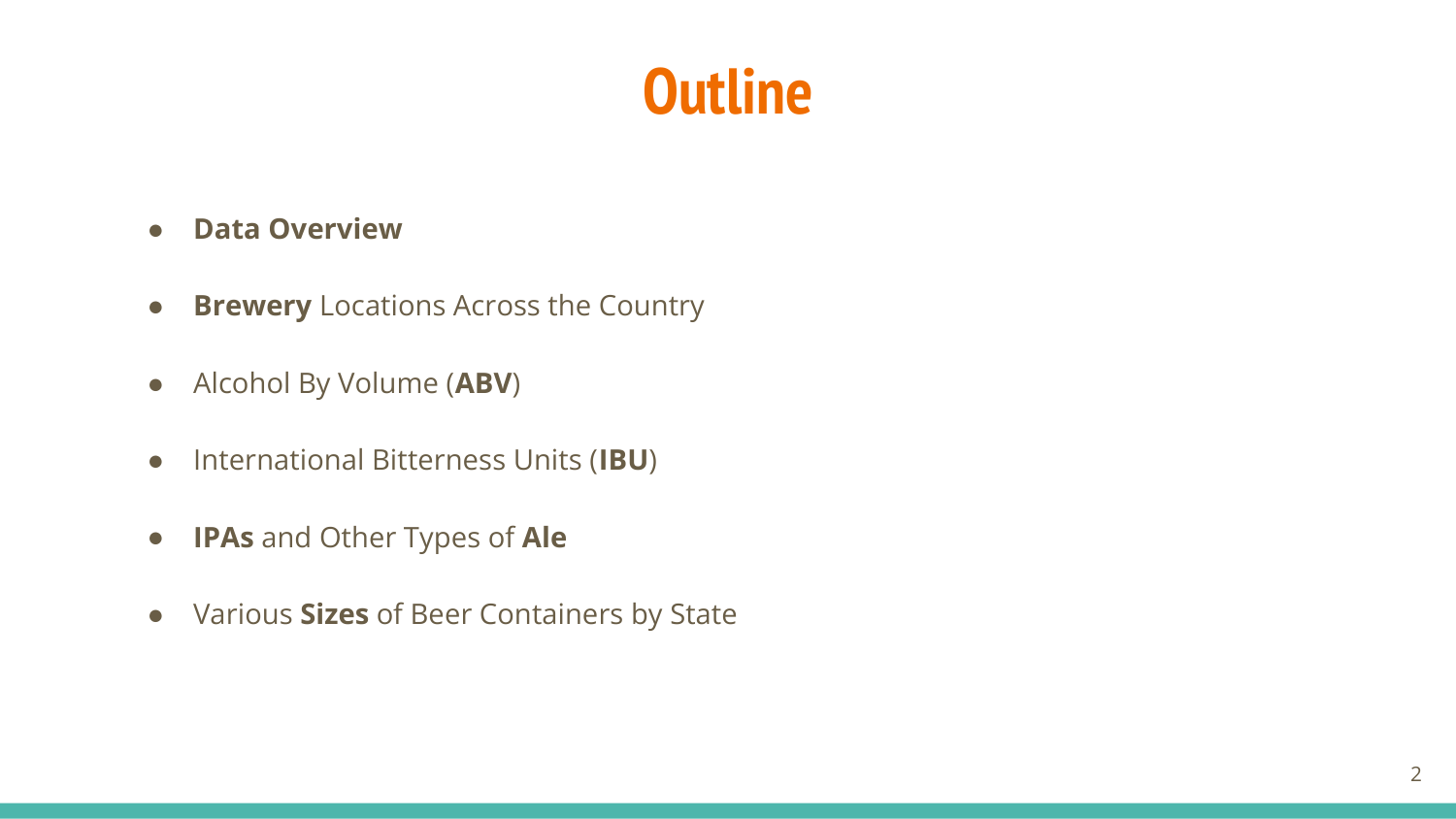

# Outline
Data Overview
Brewery Locations Across the Country
Alcohol By Volume (ABV)
International Bitterness Units (IBU)
IPAs and Other Types of Ale
Various Sizes of Beer Containers by State
2